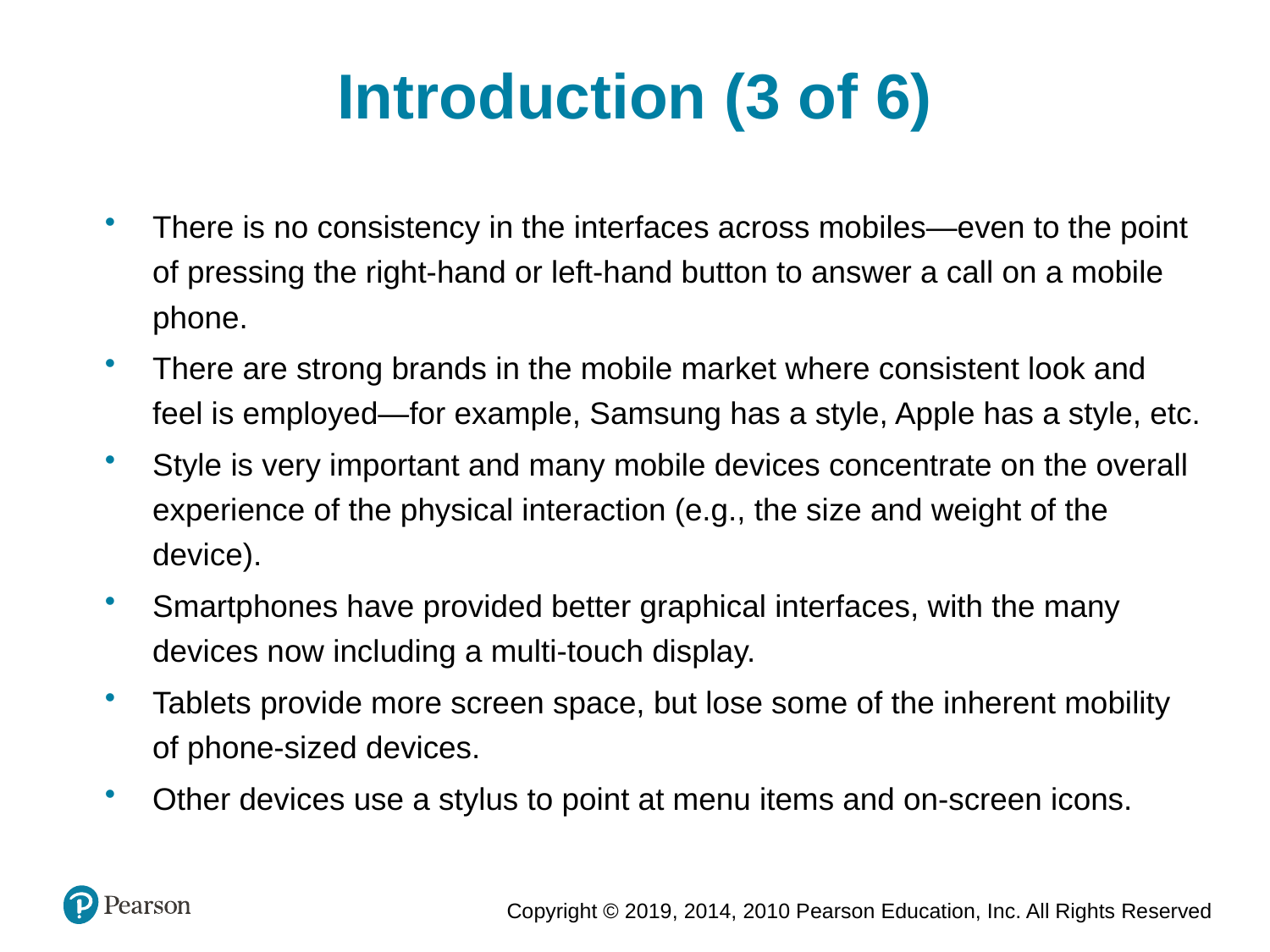

Introduction (3 of 6)
There is no consistency in the interfaces across mobiles—even to the point of pressing the right-hand or left-hand button to answer a call on a mobile phone.
There are strong brands in the mobile market where consistent look and feel is employed—for example, Samsung has a style, Apple has a style, etc.
Style is very important and many mobile devices concentrate on the overall experience of the physical interaction (e.g., the size and weight of the device).
Smartphones have provided better graphical interfaces, with the many devices now including a multi-touch display.
Tablets provide more screen space, but lose some of the inherent mobility of phone-sized devices.
Other devices use a stylus to point at menu items and on-screen icons.